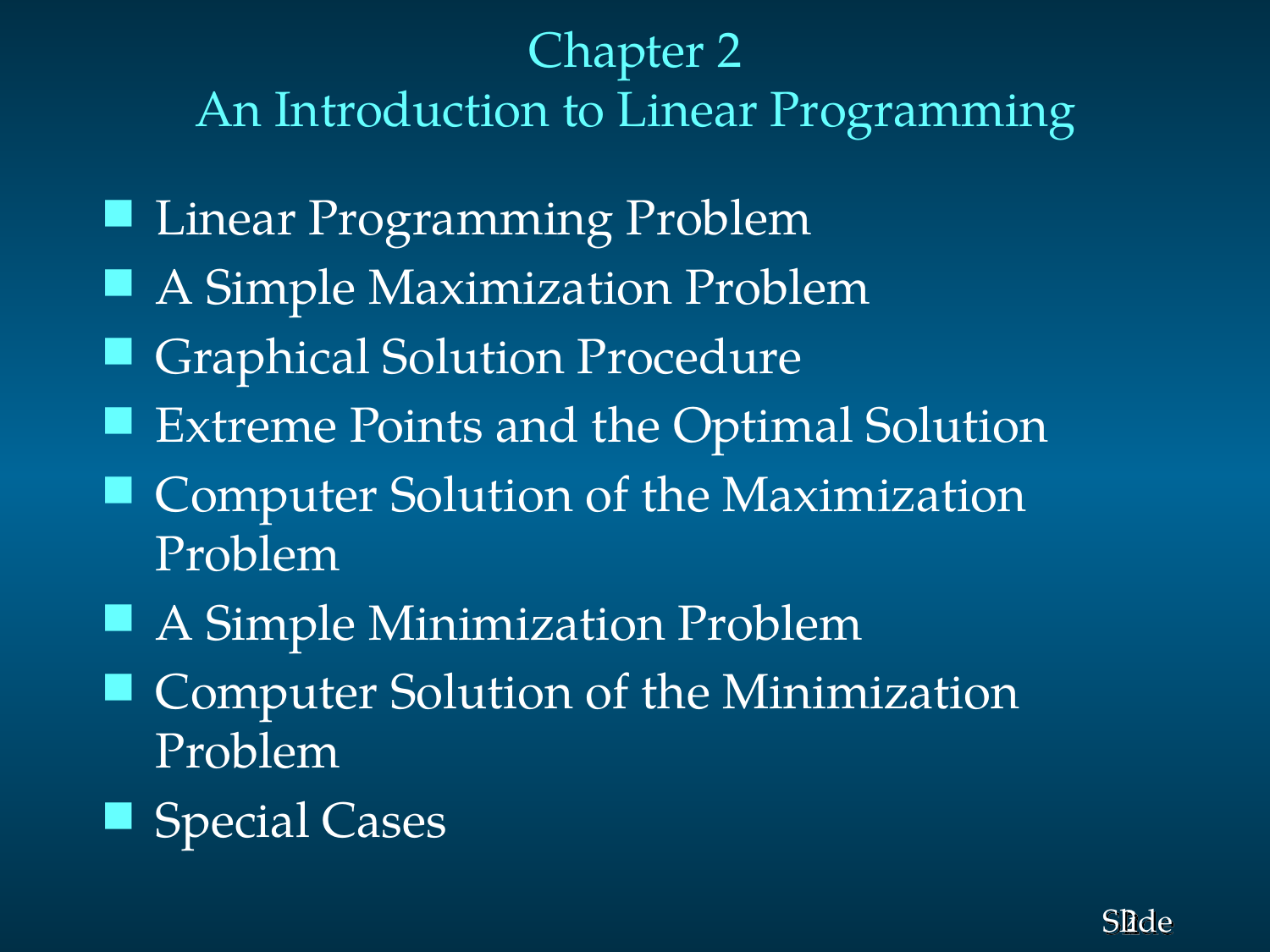

# Chapter 2 An Introduction to Linear Programming
Linear Programming Problem
A Simple Maximization Problem
Graphical Solution Procedure
Extreme Points and the Optimal Solution
Computer Solution of the Maximization Problem
A Simple Minimization Problem
Computer Solution of the Minimization Problem
Special Cases